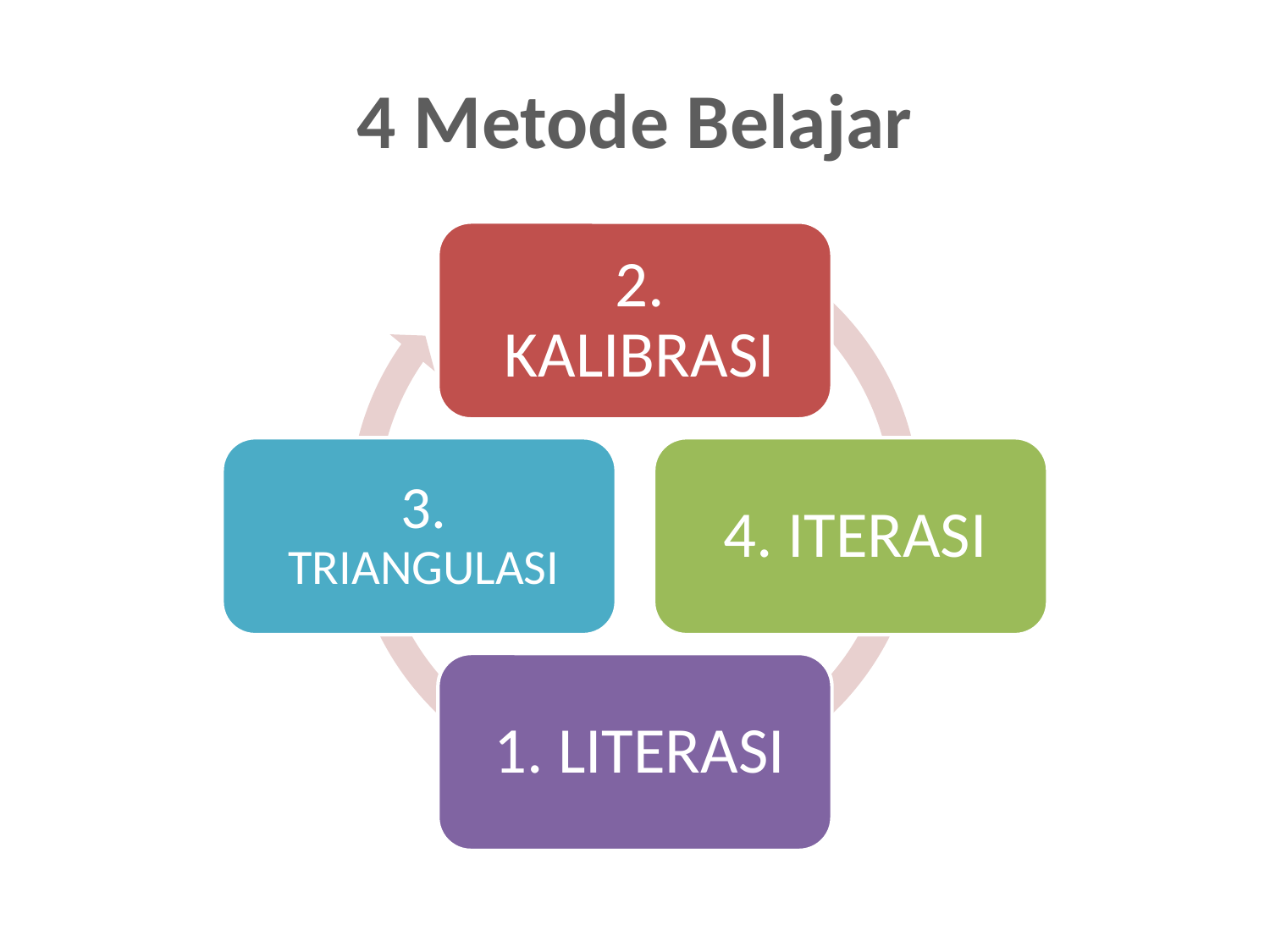

# 4 Metode Belajar
2. KALIBRASI
4. ITERASI
1. LITERASI
3. TRIANGULASI